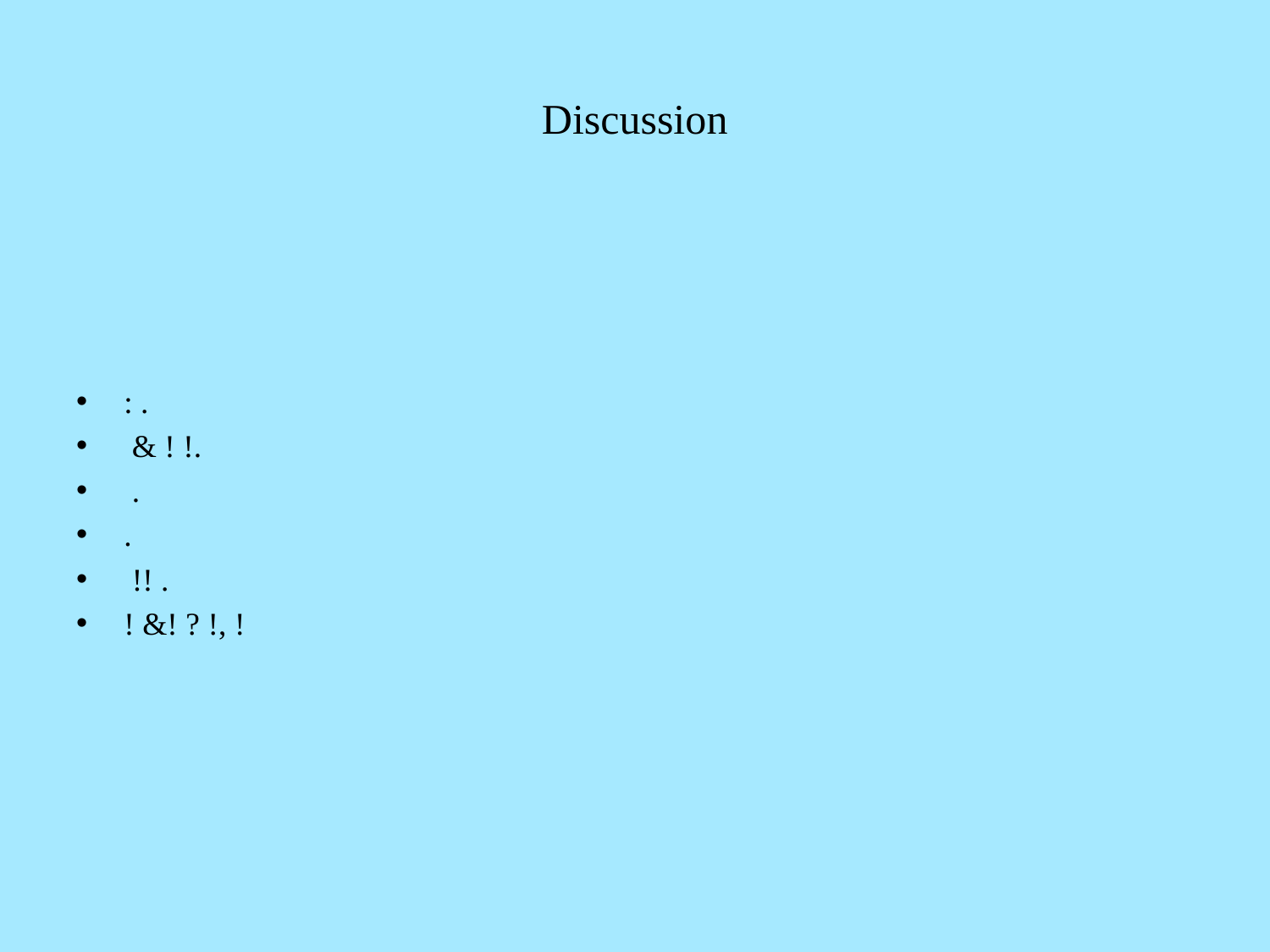

# Discussion

: .
 & ! !.
 .
.
 !! .
! &! ? !, !